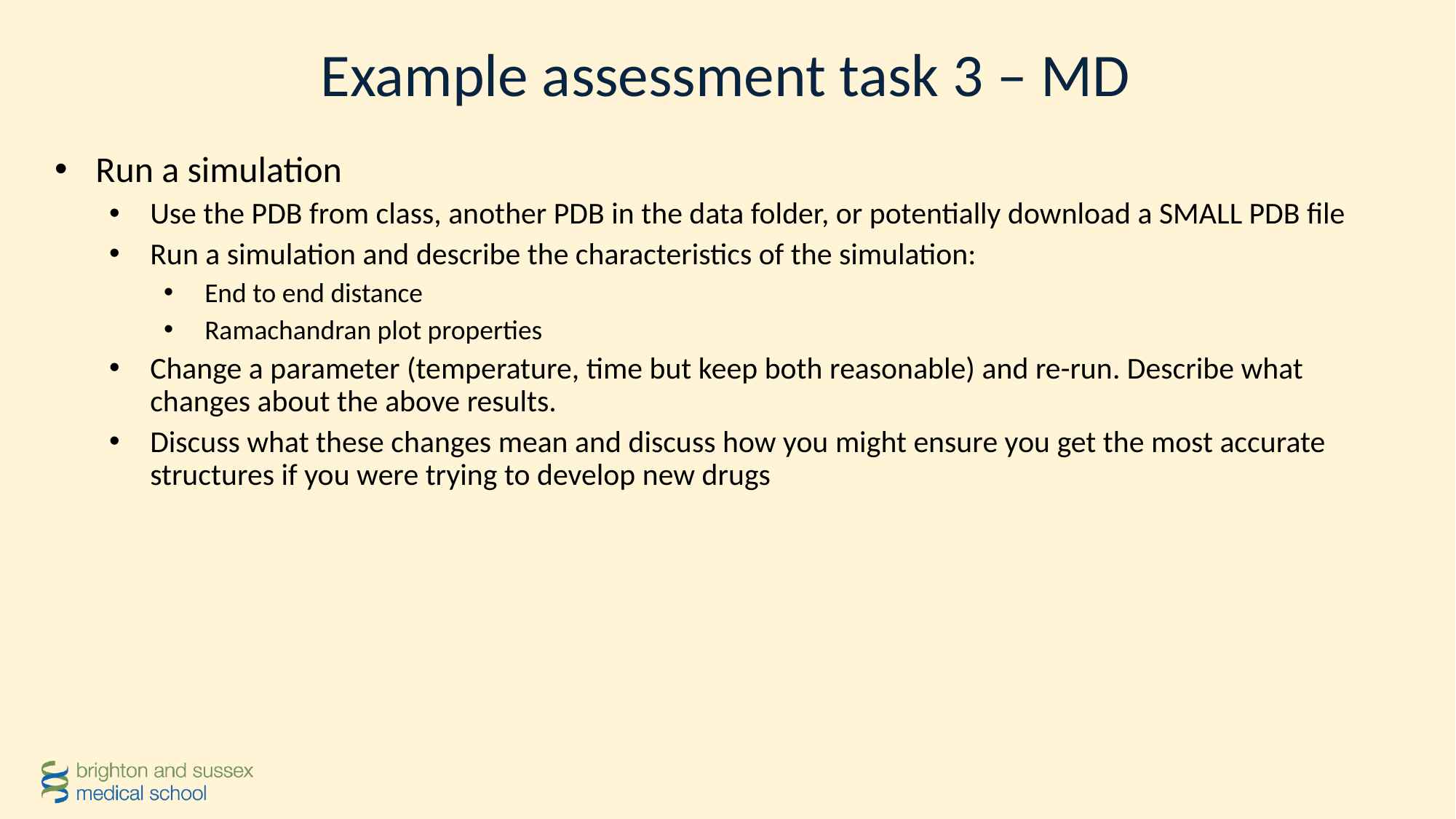

# Example assessment task 3 – MD
Run a simulation
Use the PDB from class, another PDB in the data folder, or potentially download a SMALL PDB file
Run a simulation and describe the characteristics of the simulation:
End to end distance
Ramachandran plot properties
Change a parameter (temperature, time but keep both reasonable) and re-run. Describe what changes about the above results.
Discuss what these changes mean and discuss how you might ensure you get the most accurate structures if you were trying to develop new drugs